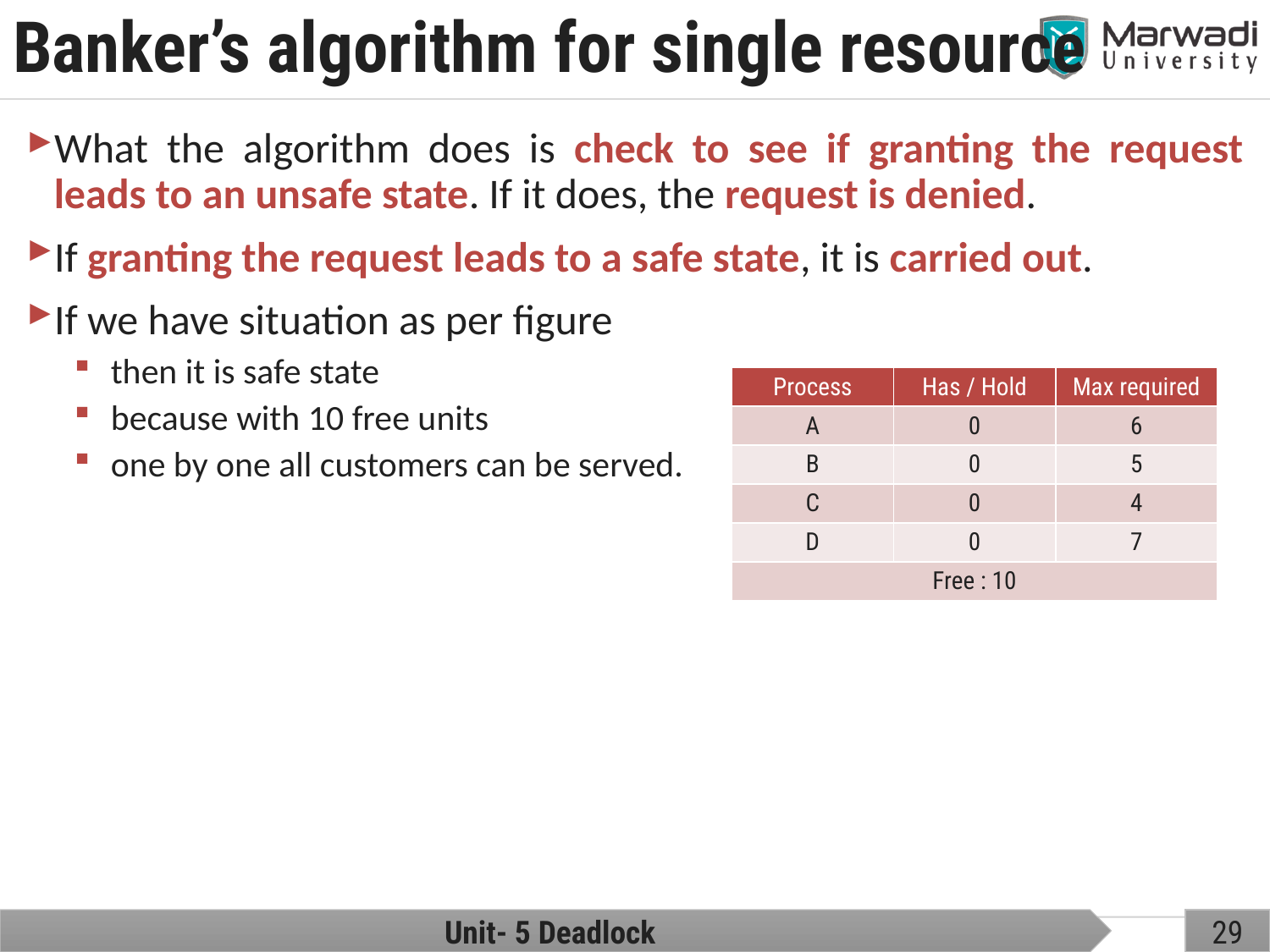

Banker’s algorithm for single resource
What the algorithm does is check to see if granting the request leads to an unsafe state. If it does, the request is denied.
If granting the request leads to a safe state, it is carried out.
If we have situation as per figure
then it is safe state
because with 10 free units
one by one all customers can be served.
| Process | Has / Hold | Max required |
| --- | --- | --- |
| A | 0 | 6 |
| B | 0 | 5 |
| C | 0 | 4 |
| D | 0 | 7 |
| Free : 10 |  |  |